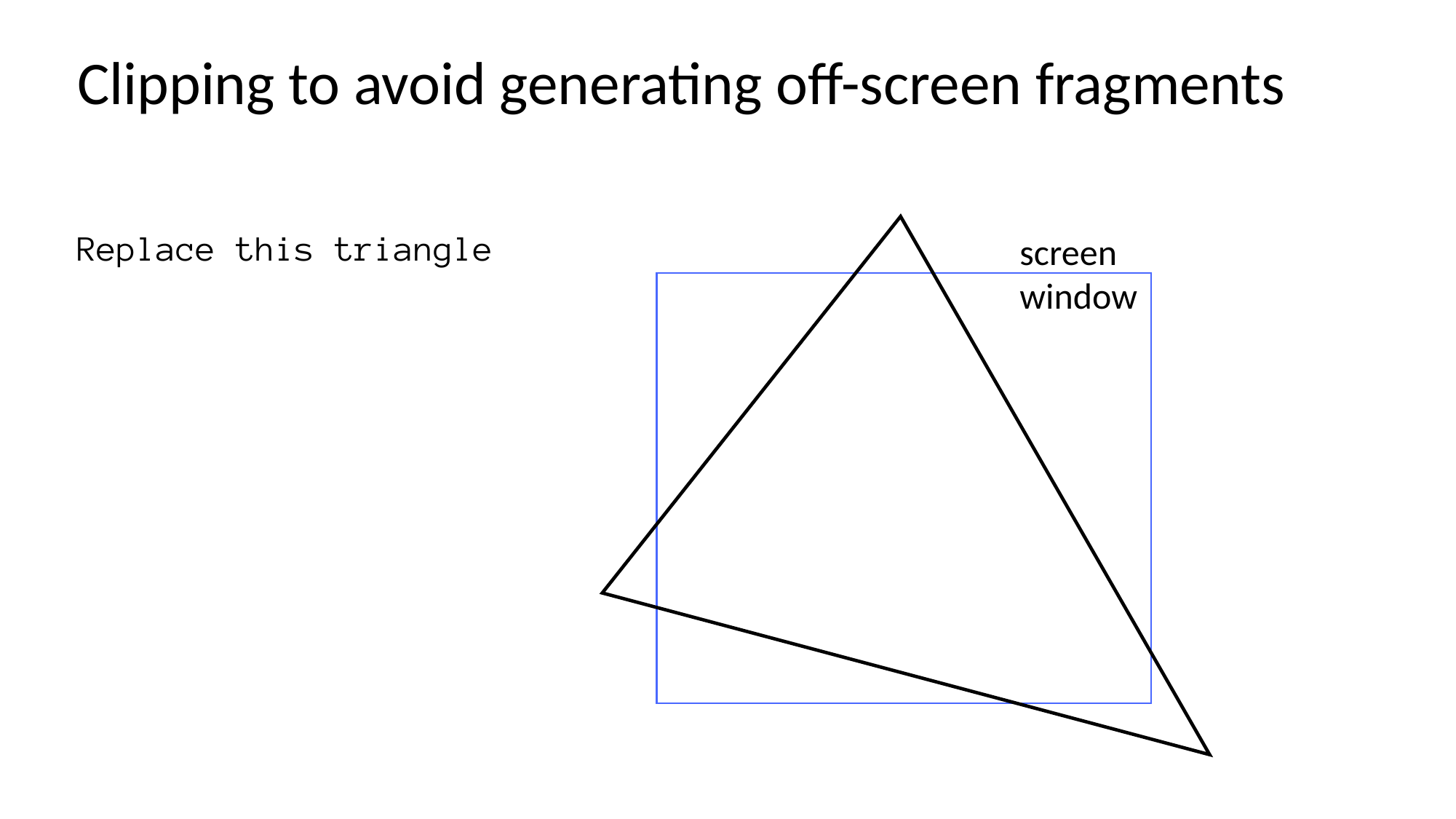

Clipping to avoid generating off-screen fragments
Replace this triangle
screen window